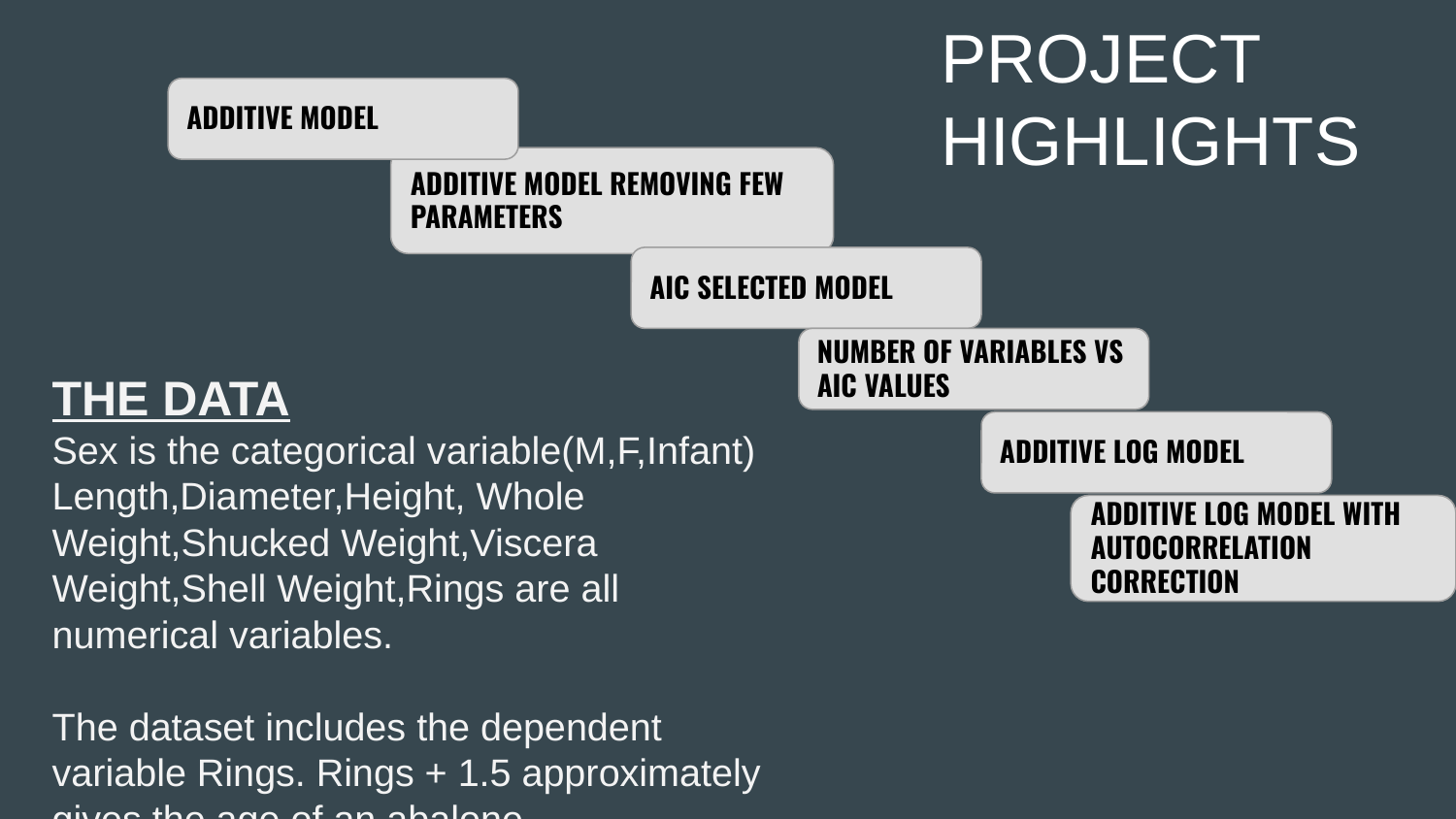

PROJECT HIGHLIGHTS
ADDITIVE MODEL
ADDITIVE MODEL REMOVING FEW PARAMETERS
AIC SELECTED MODEL
NUMBER OF VARIABLES VS AIC VALUES
THE DATA
Sex is the categorical variable(M,F,Infant)
Length,Diameter,Height, Whole Weight,Shucked Weight,Viscera Weight,Shell Weight,Rings are all numerical variables.

The dataset includes the dependent variable Rings. Rings + 1.5 approximately gives the age of an abalone.

ADDITIVE LOG MODEL
ADDITIVE LOG MODEL WITH AUTOCORRELATION CORRECTION